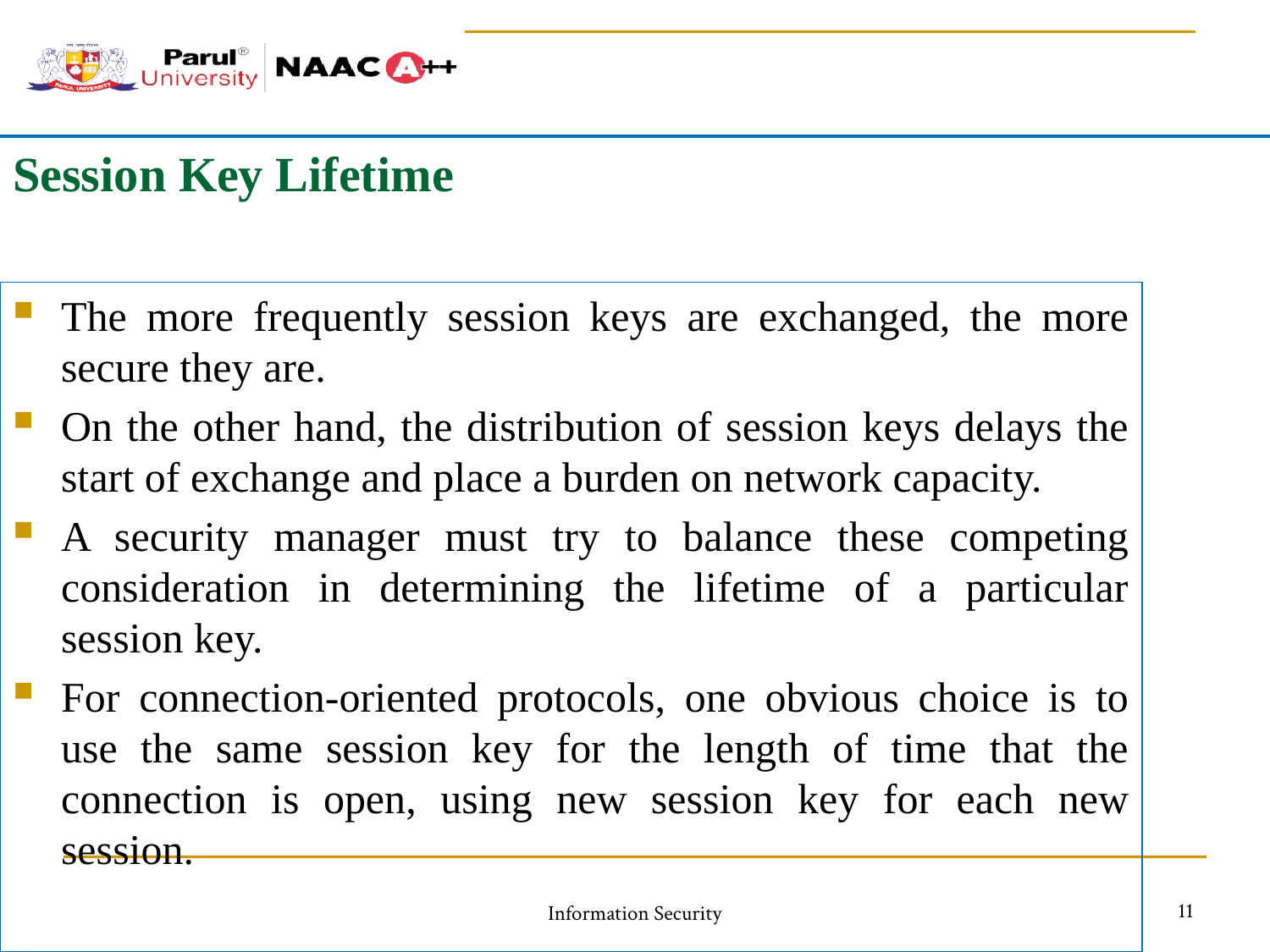

# Session Key Lifetime
The more frequently session keys are exchanged, the more secure they are.
On the other hand, the distribution of session keys delays the start of exchange and place a burden on network capacity.
A security manager must try to balance these competing consideration in determining the lifetime of a particular session key.
For connection-oriented protocols, one obvious choice is to use the same session key for the length of time that the connection is open, using new session key for each new session.

11
Information Security